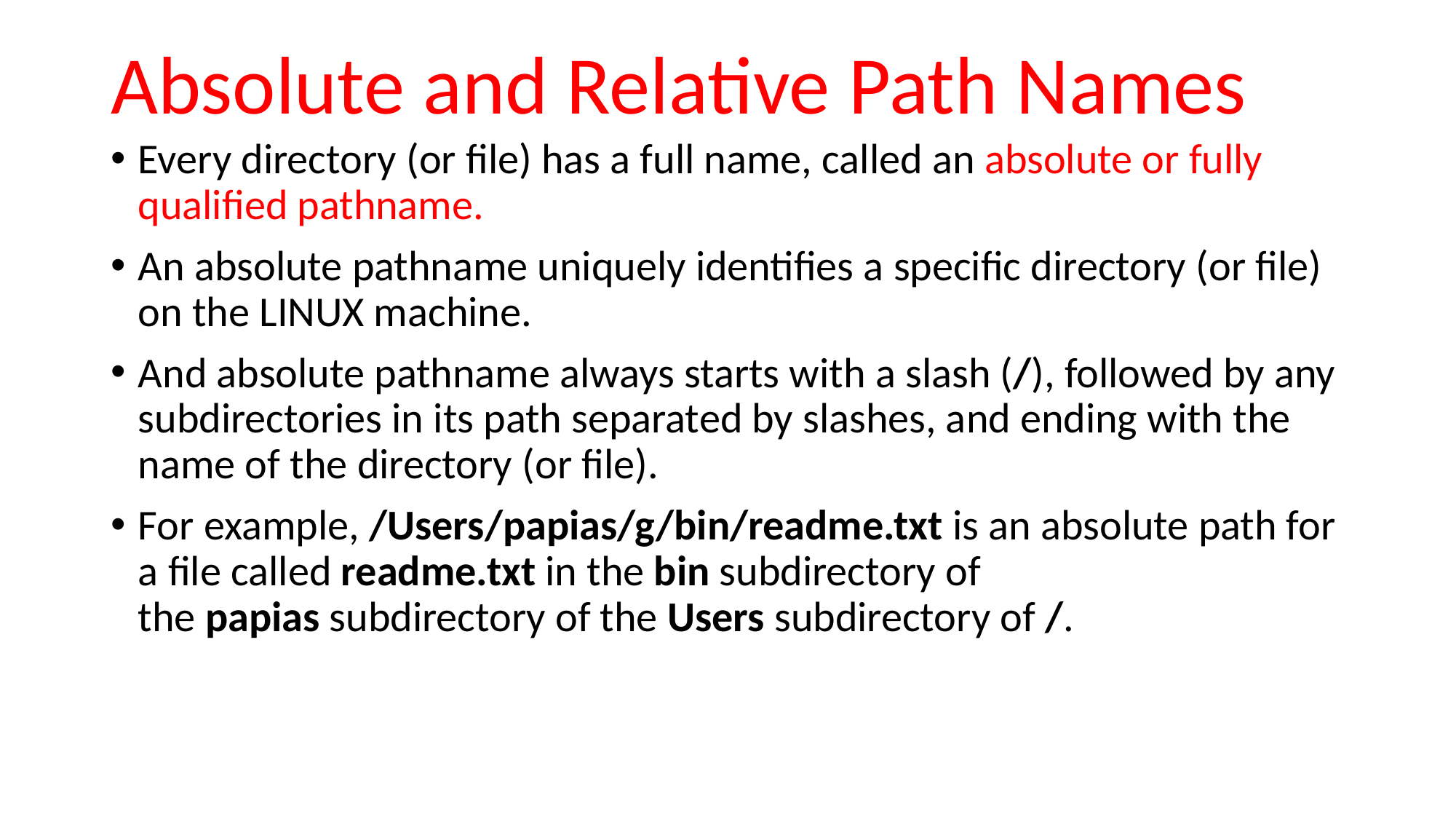

# Absolute and Relative Path Names
Every directory (or file) has a full name, called an absolute or fully qualified pathname.
An absolute pathname uniquely identifies a specific directory (or file) on the LINUX machine.
And absolute pathname always starts with a slash (/), followed by any subdirectories in its path separated by slashes, and ending with the name of the directory (or file).
For example, /Users/papias/g/bin/readme.txt is an absolute path for a file called readme.txt in the bin subdirectory of the papias subdirectory of the Users subdirectory of /.